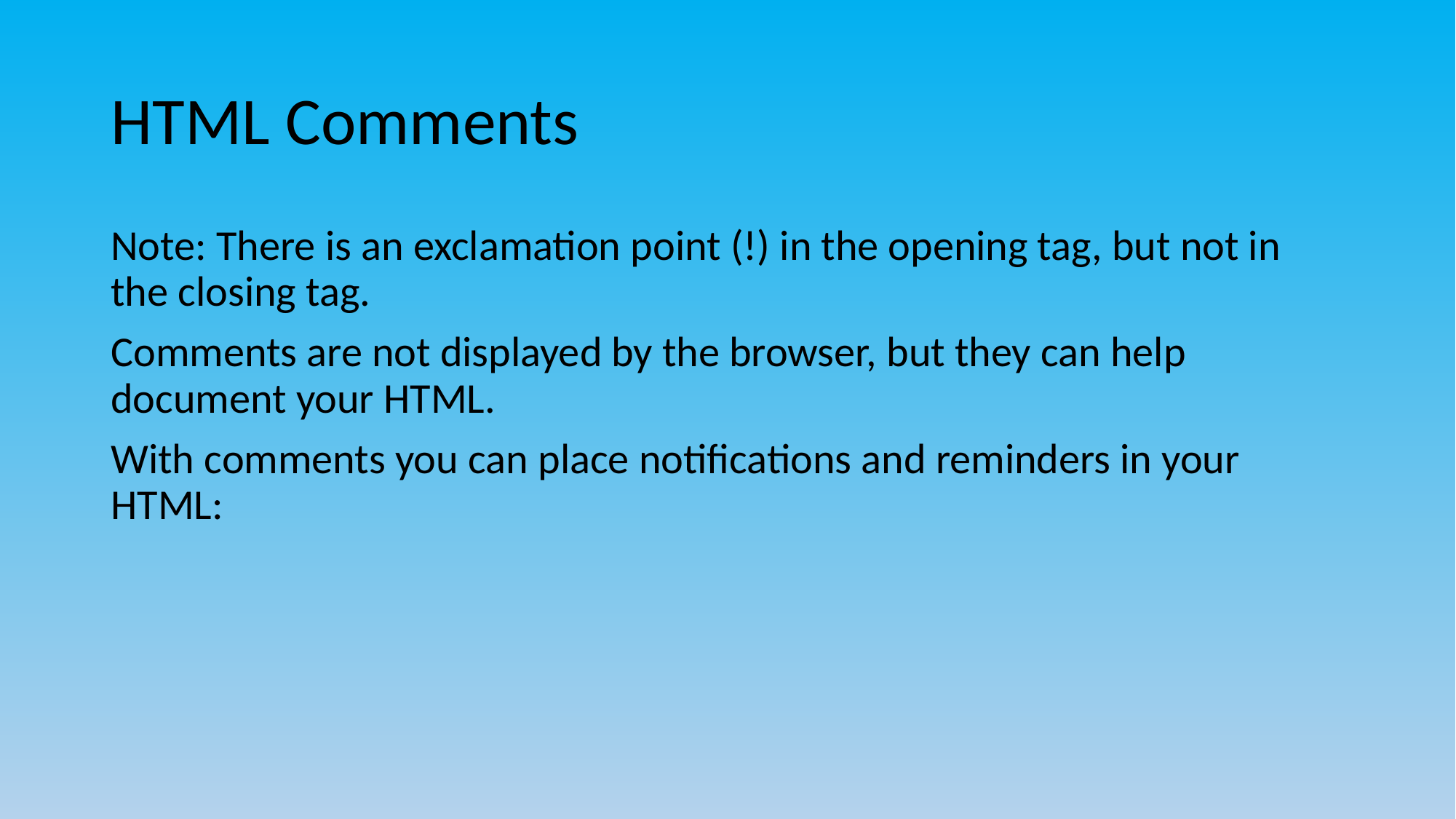

# HTML Comments
Note: There is an exclamation point (!) in the opening tag, but not in the closing tag.
Comments are not displayed by the browser, but they can help document your HTML.
With comments you can place notifications and reminders in your HTML: